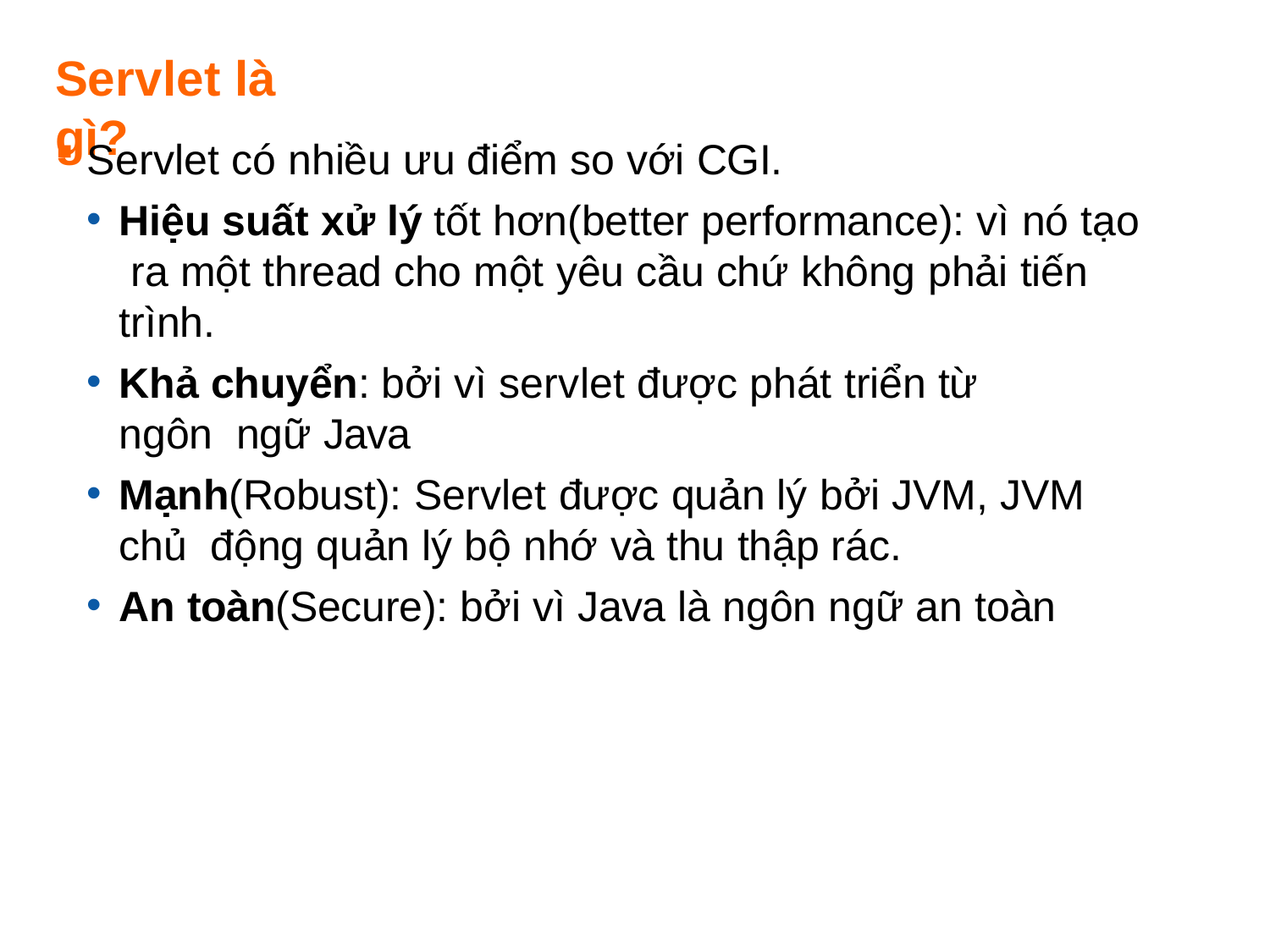

# Servlet là gì?
Servlet có nhiều ưu điểm so với CGI.
Hiệu suất xử lý tốt hơn(better performance): vì nó tạo  ra một thread cho một yêu cầu chứ không phải tiến  trình.
Khả chuyển: bởi vì servlet được phát triển từ ngôn  ngữ Java
Mạnh(Robust): Servlet được quản lý bởi JVM, JVM chủ  động quản lý bộ nhớ và thu thập rác.
An toàn(Secure): bởi vì Java là ngôn ngữ an toàn